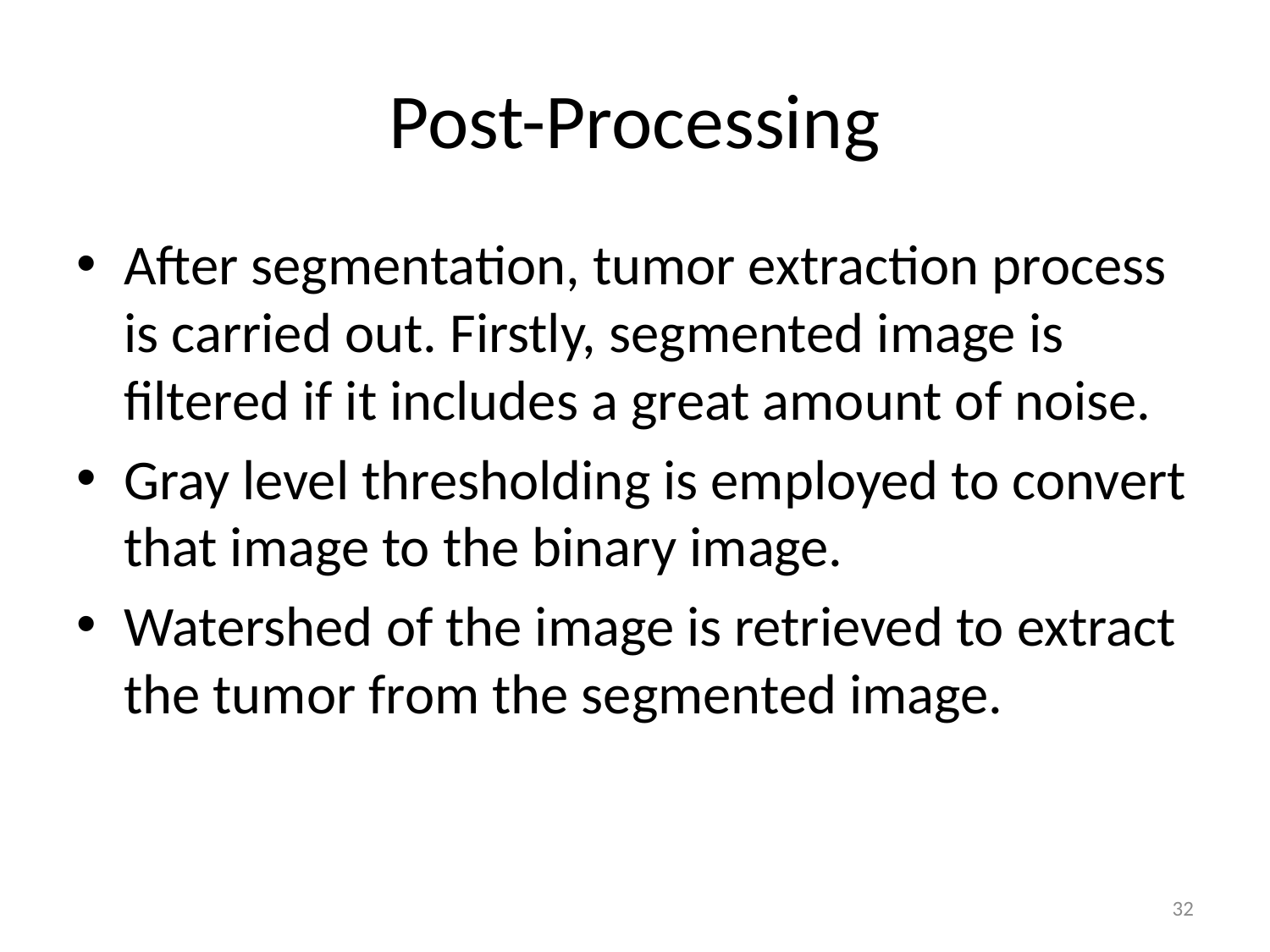

# Post-Processing
After segmentation, tumor extraction process is carried out. Firstly, segmented image is filtered if it includes a great amount of noise.
Gray level thresholding is employed to convert that image to the binary image.
Watershed of the image is retrieved to extract the tumor from the segmented image.

32